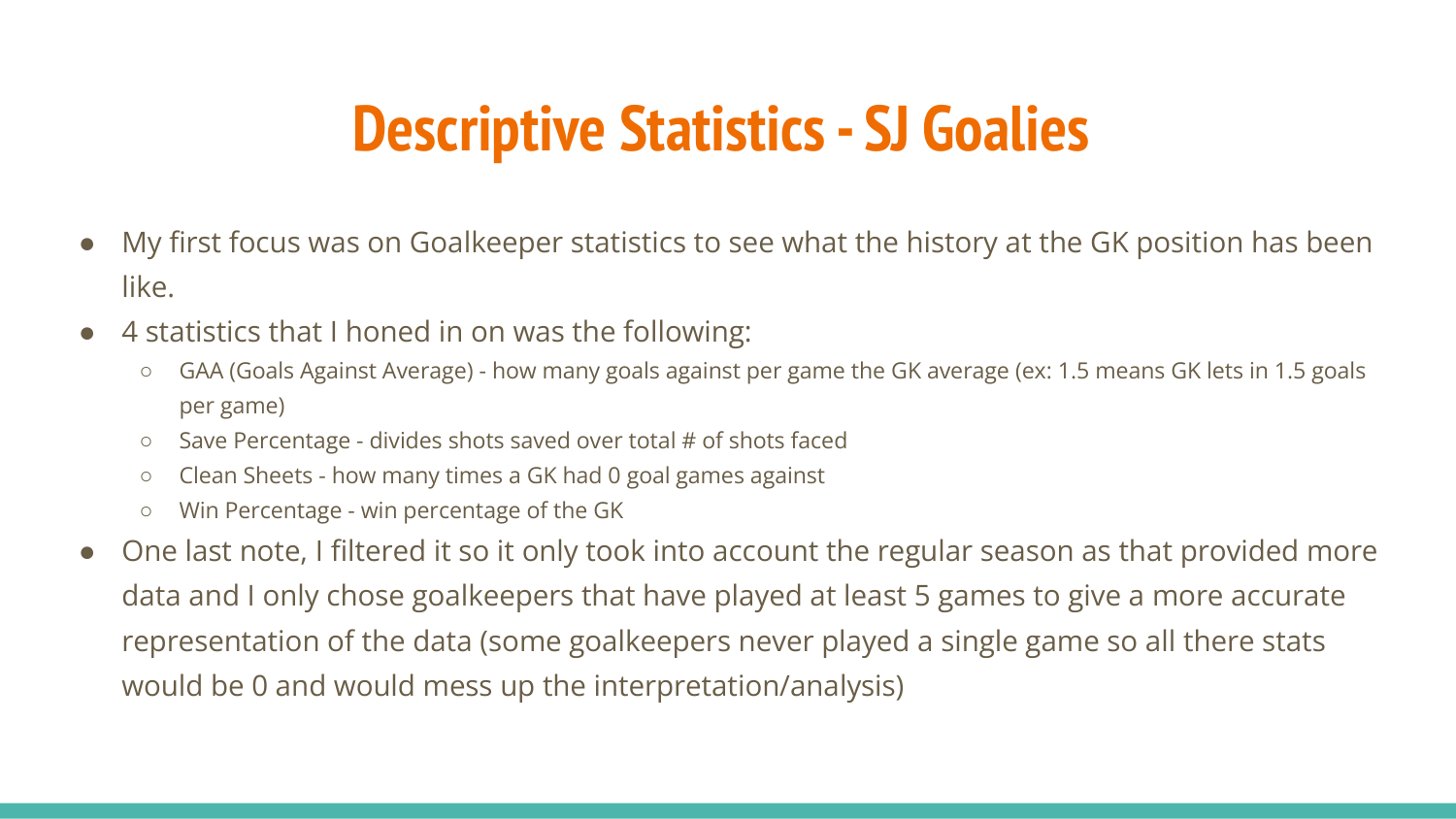

# Descriptive Statistics - SJ Goalies
My first focus was on Goalkeeper statistics to see what the history at the GK position has been like.
4 statistics that I honed in on was the following:
GAA (Goals Against Average) - how many goals against per game the GK average (ex: 1.5 means GK lets in 1.5 goals per game)
Save Percentage - divides shots saved over total # of shots faced
Clean Sheets - how many times a GK had 0 goal games against
Win Percentage - win percentage of the GK
One last note, I filtered it so it only took into account the regular season as that provided more data and I only chose goalkeepers that have played at least 5 games to give a more accurate representation of the data (some goalkeepers never played a single game so all there stats would be 0 and would mess up the interpretation/analysis)